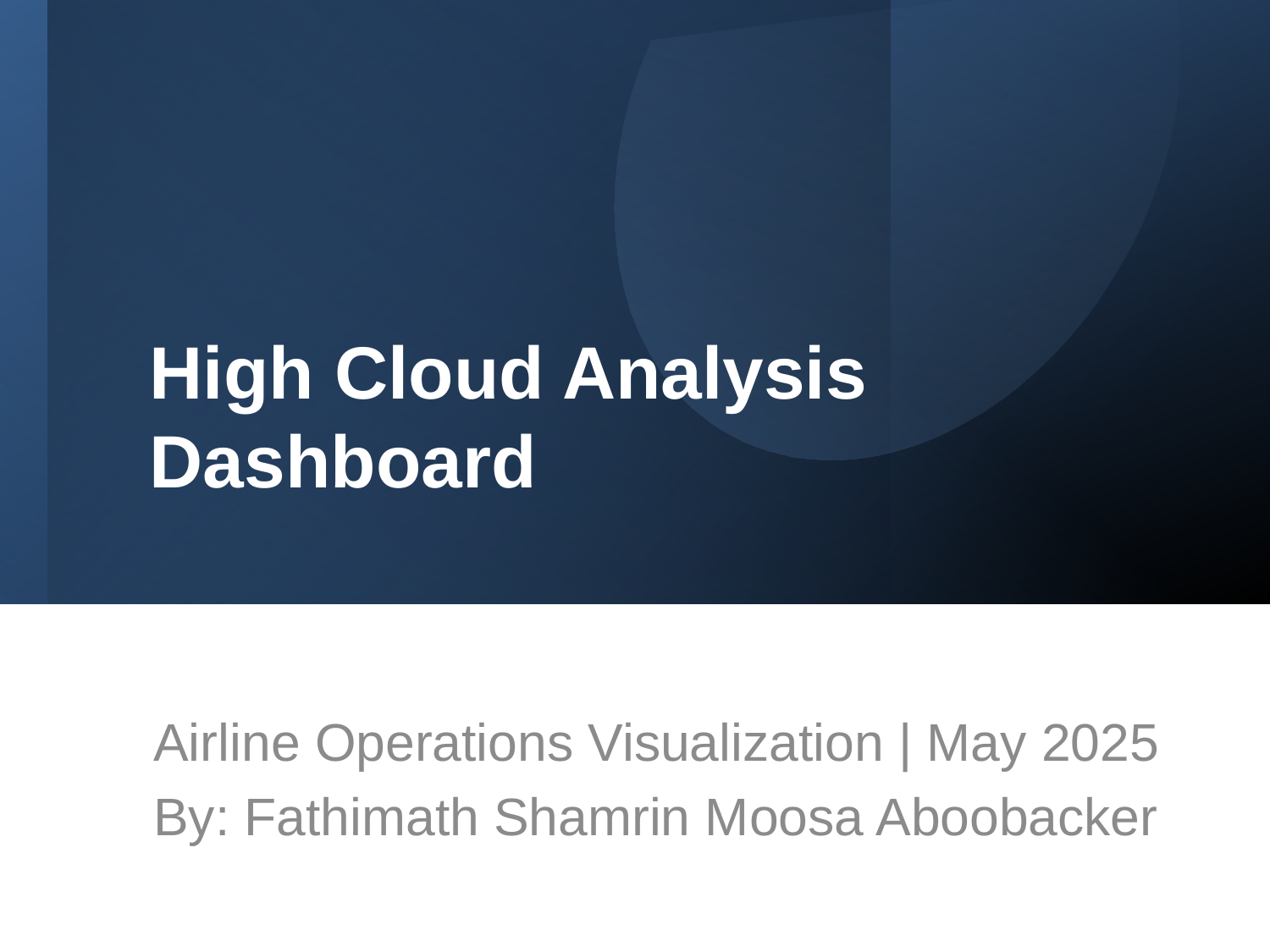

# High Cloud Analysis Dashboard
Airline Operations Visualization | May 2025
By: Fathimath Shamrin Moosa Aboobacker